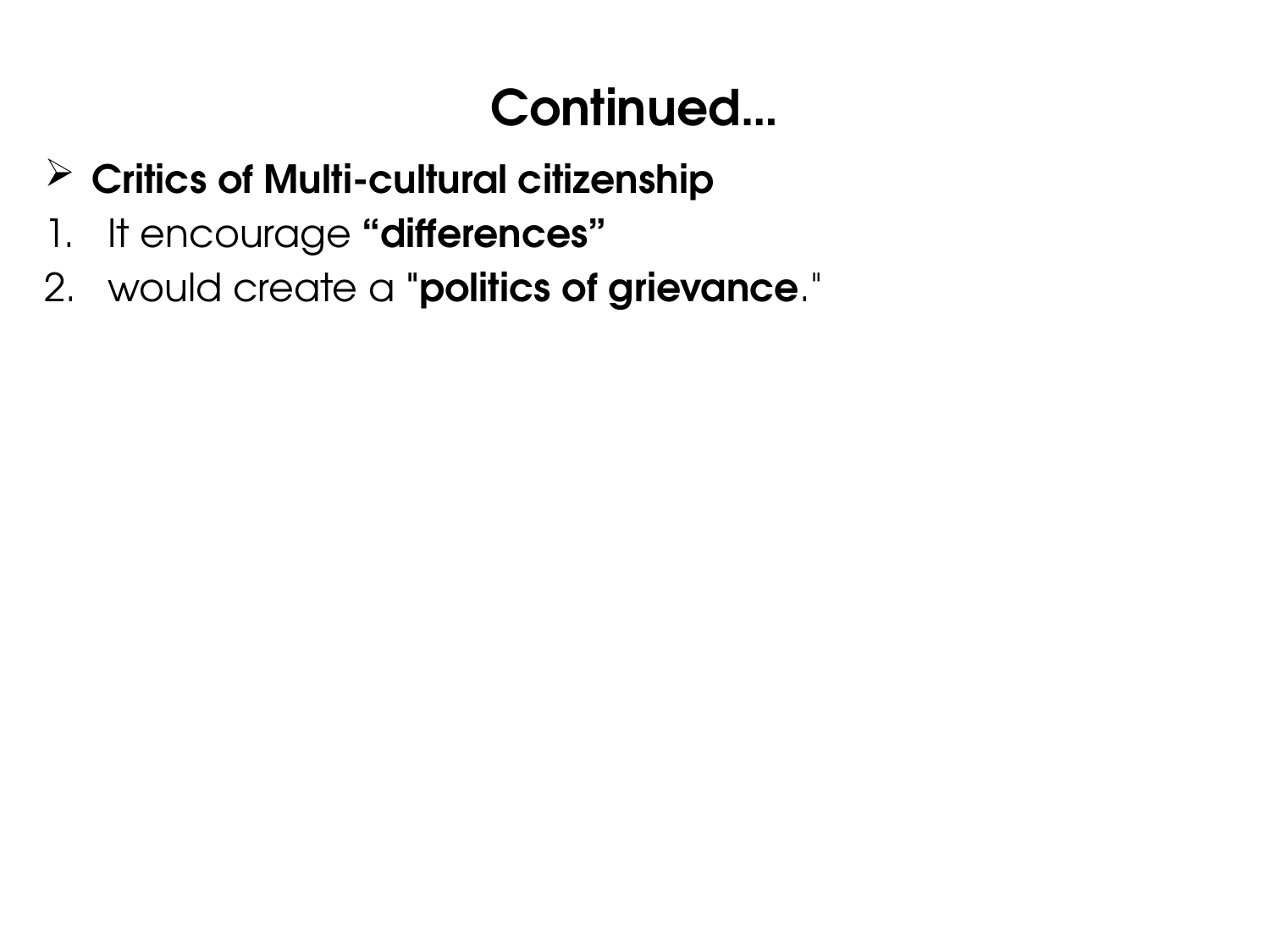

# Continued…
Critics of Multi-cultural citizenship
It encourage “differences”
would create a "politics of grievance."